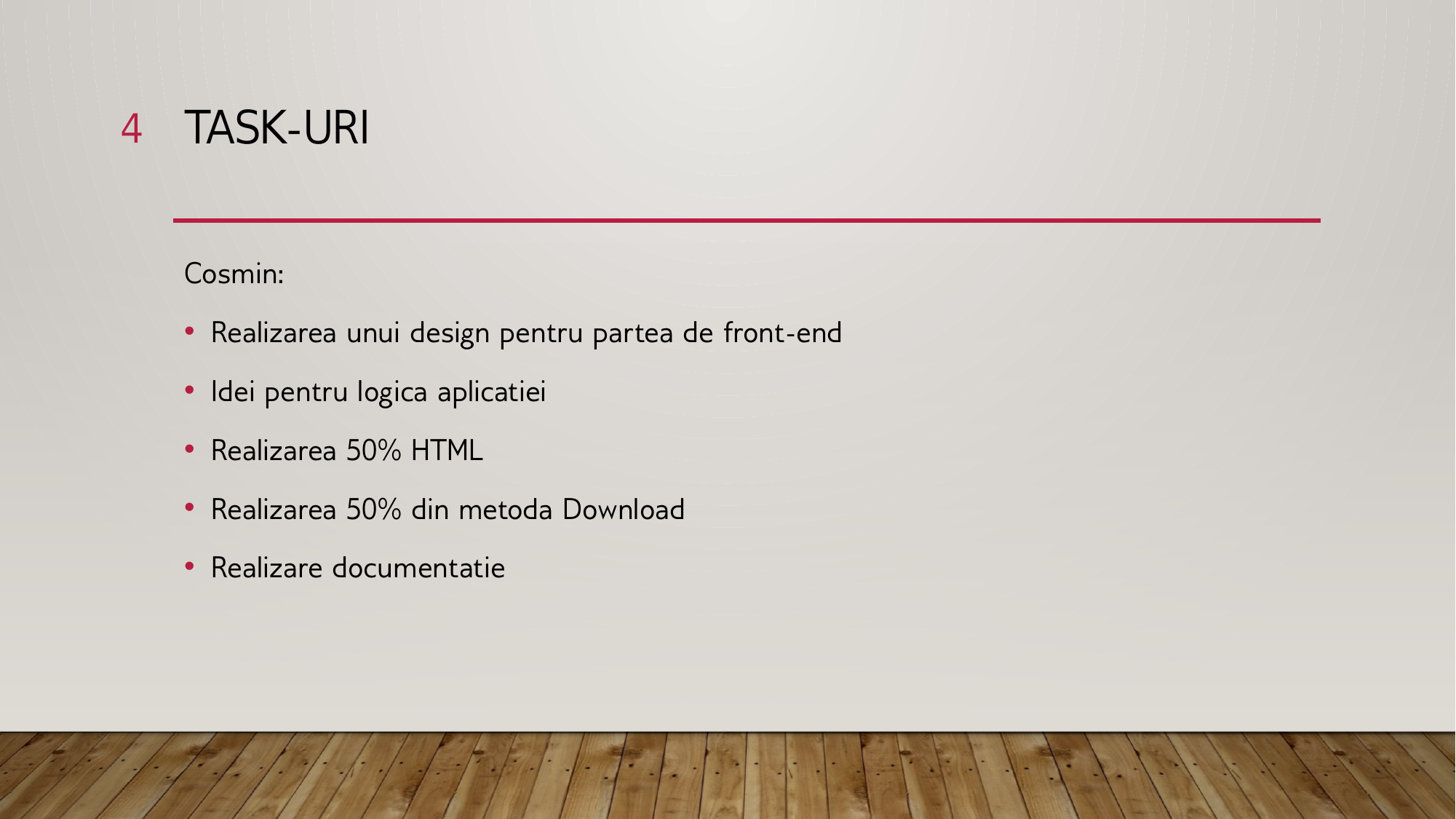

4
# TASK-URI
Cosmin:
Realizarea unui design pentru partea de front-end
Idei pentru logica aplicatiei
Realizarea 50% HTML
Realizarea 50% din metoda Download
Realizare documentatie